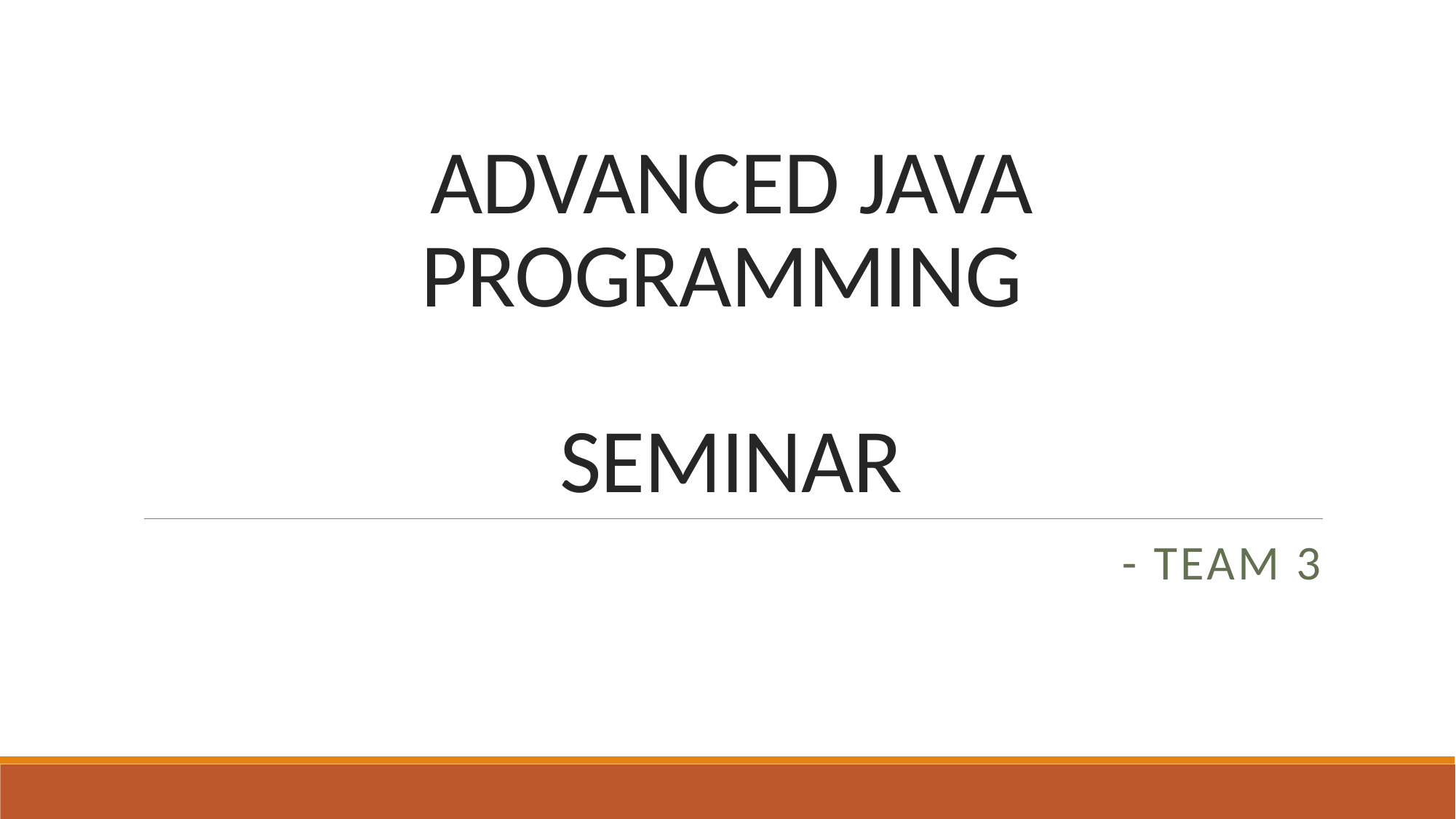

# ADVANCED JAVA PROGRAMMING SEMINAR
- TEAM 3